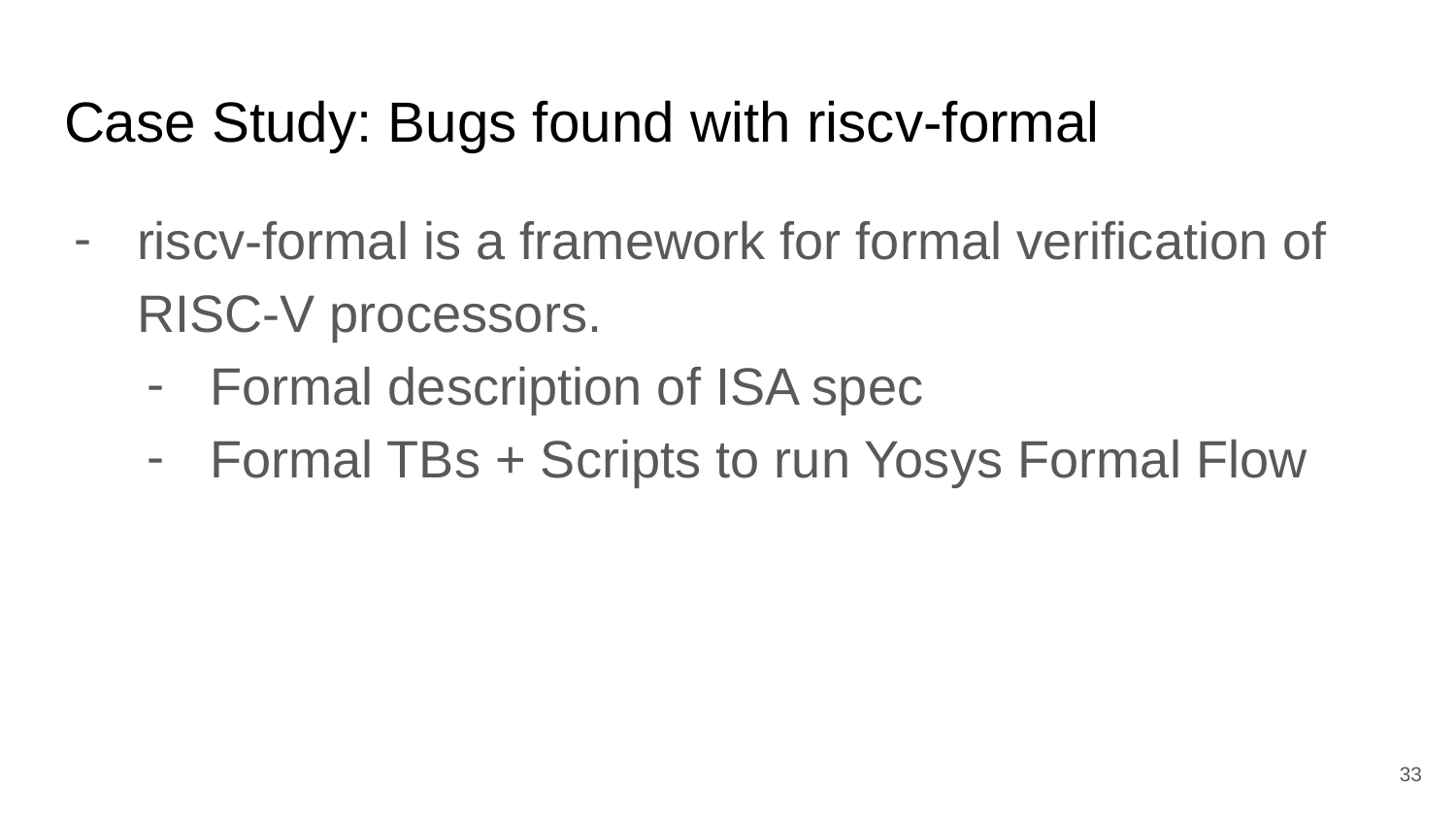

# Case Study: Bugs found with riscv-formal
riscv-formal is a framework for formal verification of RISC-V processors.
Formal description of ISA spec
Formal TBs + Scripts to run Yosys Formal Flow
33